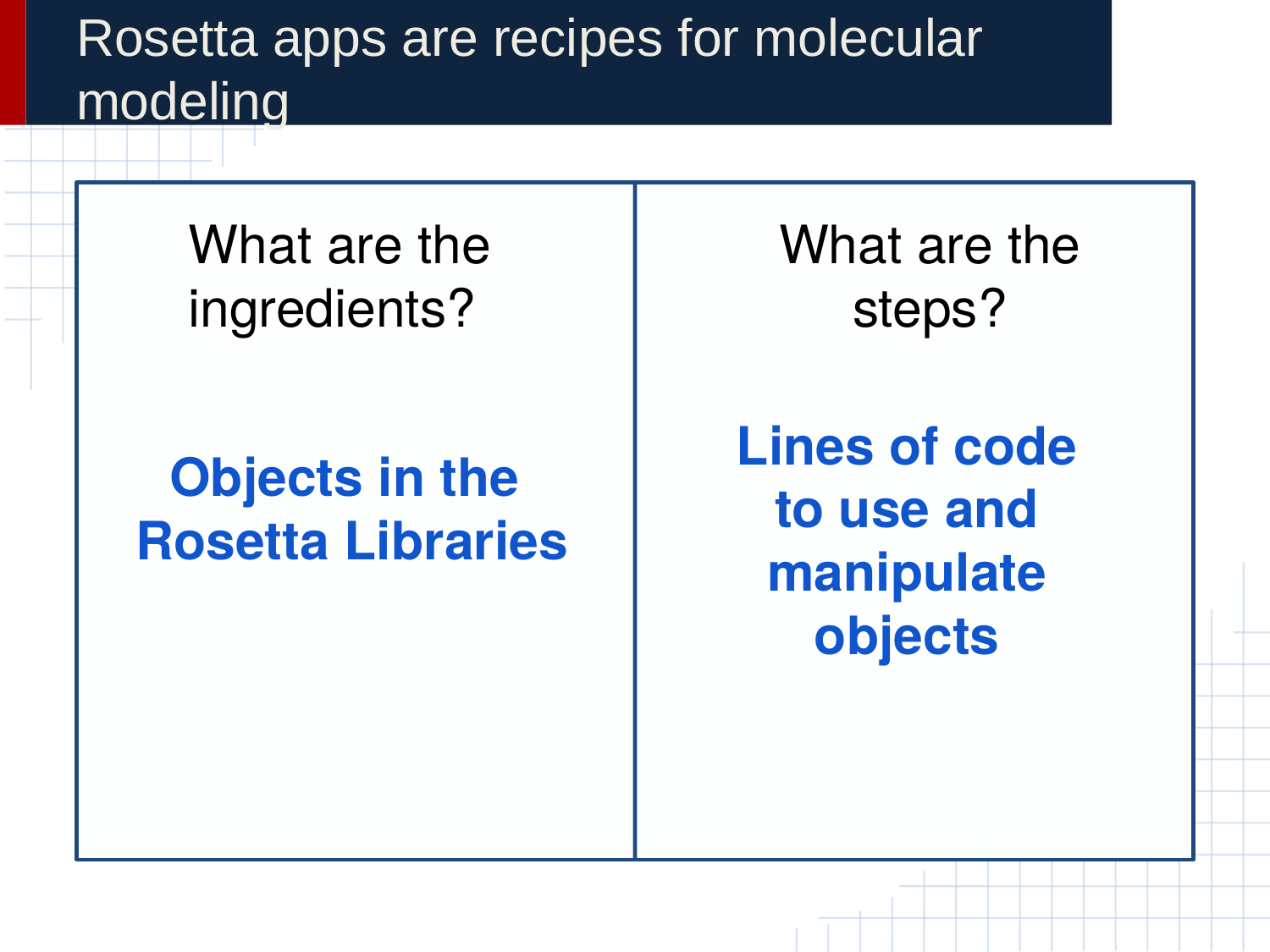

# Rosetta apps are recipes for molecular modeling

What are the ingredients?
What are the steps?
Lines of code
to use and manipulate
objects
Objects in the
Rosetta Libraries